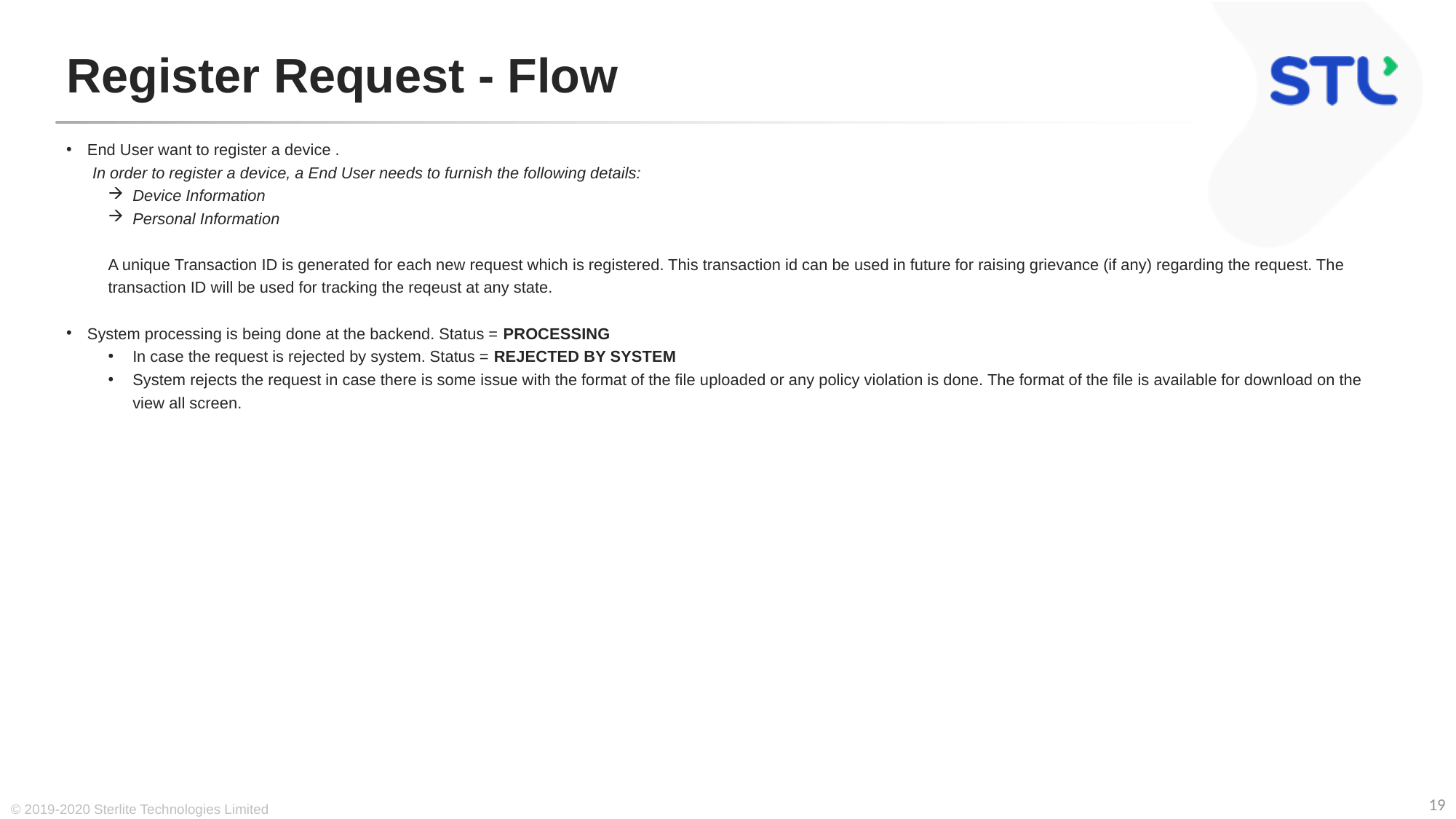

# Register Request - Flow
End User want to register a device .
      In order to register a device, a End User needs to furnish the following details:
Device Information
Personal Information

A unique Transaction ID is generated for each new request which is registered. This transaction id can be used in future for raising grievance (if any) regarding the request. The transaction ID will be used for tracking the reqeust at any state.

System processing is being done at the backend. Status = PROCESSING
In case the request is rejected by system. Status = REJECTED BY SYSTEM
System rejects the request in case there is some issue with the format of the file uploaded or any policy violation is done. The format of the file is available for download on the view all screen.

© 2019-2020 Sterlite Technologies Limited
19